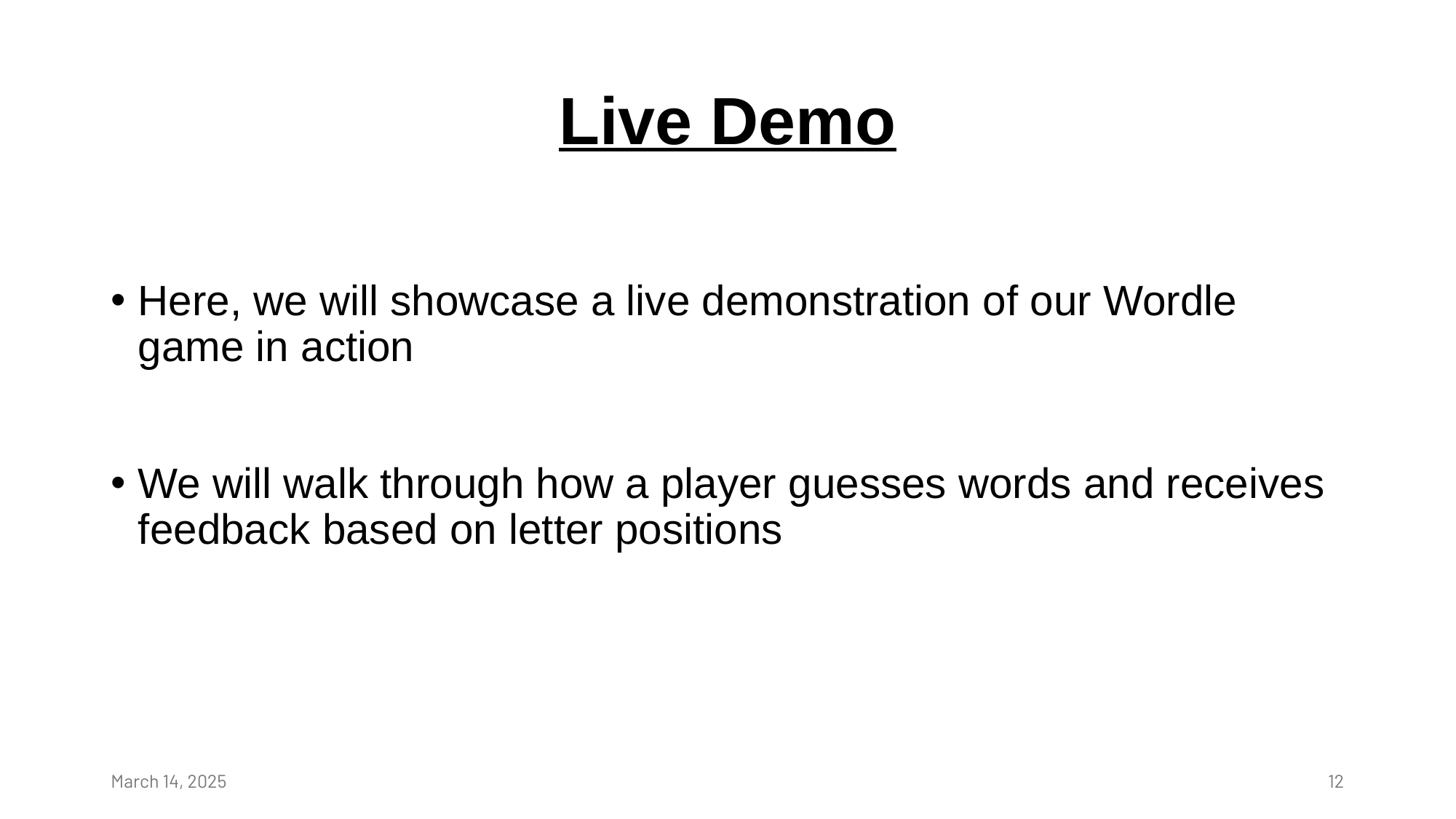

# Live Demo
Here, we will showcase a live demonstration of our Wordle game in action
We will walk through how a player guesses words and receives feedback based on letter positions
March 14, 2025
12